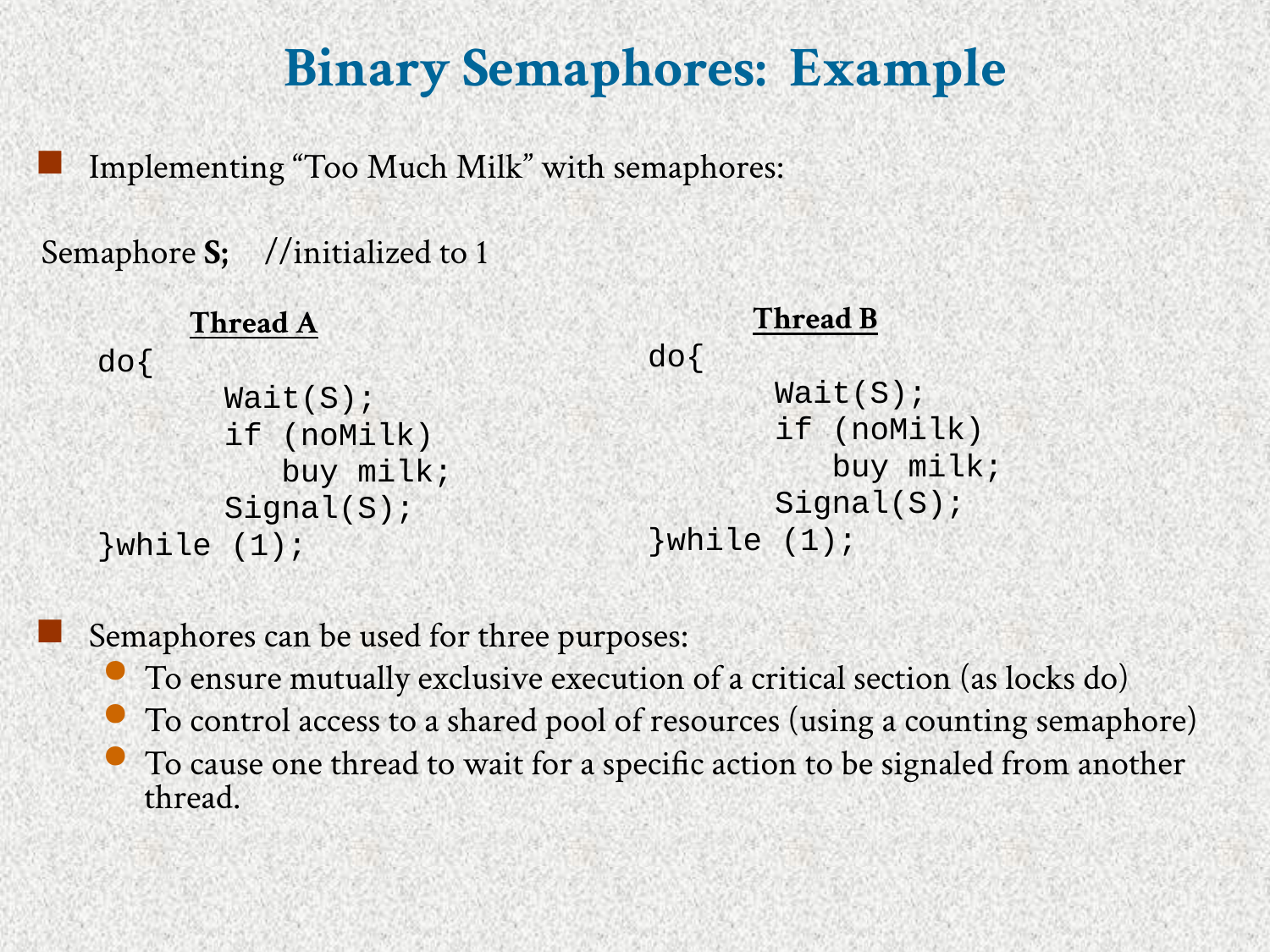

# Binary Semaphores:  Example
Implementing “Too Much Milk” with semaphores:

Semaphore S;     //initialized to 1

Semaphores can be used for three purposes:
To ensure mutually exclusive execution of a critical section (as locks do)
To control access to a shared pool of resources (using a counting semaphore)
To cause one thread to wait for a specific action to be signaled from another thread.
| Thread A do{ Wait(S); if (noMilk) buy milk; Signal(S); }while (1); | Thread B do{ Wait(S); if (noMilk) buy milk; Signal(S); }while (1); |
| --- | --- |